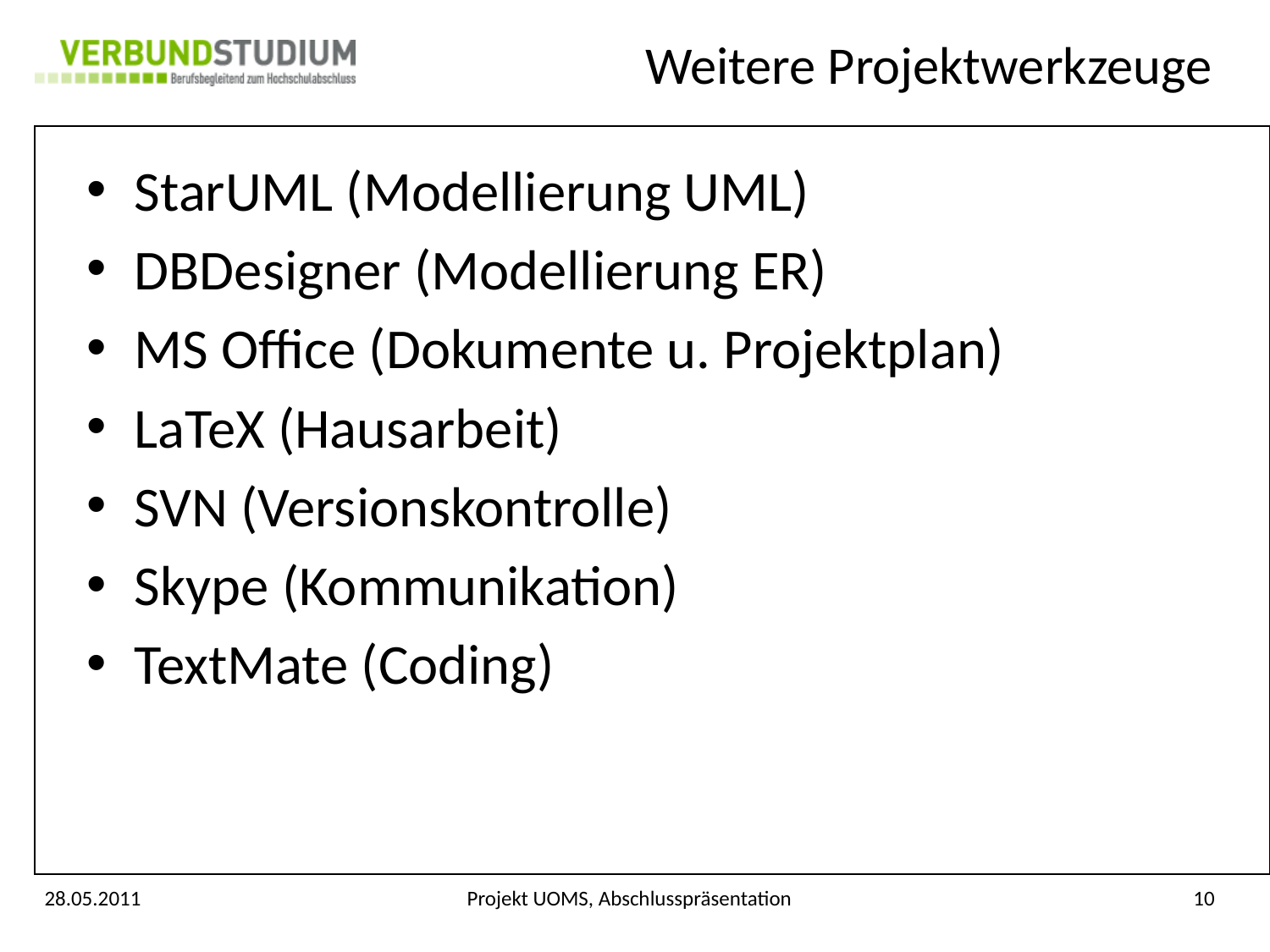

# Weitere Projektwerkzeuge
StarUML (Modellierung UML)
DBDesigner (Modellierung ER)
MS Office (Dokumente u. Projektplan)
LaTeX (Hausarbeit)
SVN (Versionskontrolle)
Skype (Kommunikation)
TextMate (Coding)

28.05.2011
Projekt UOMS, Abschlusspräsentation
10